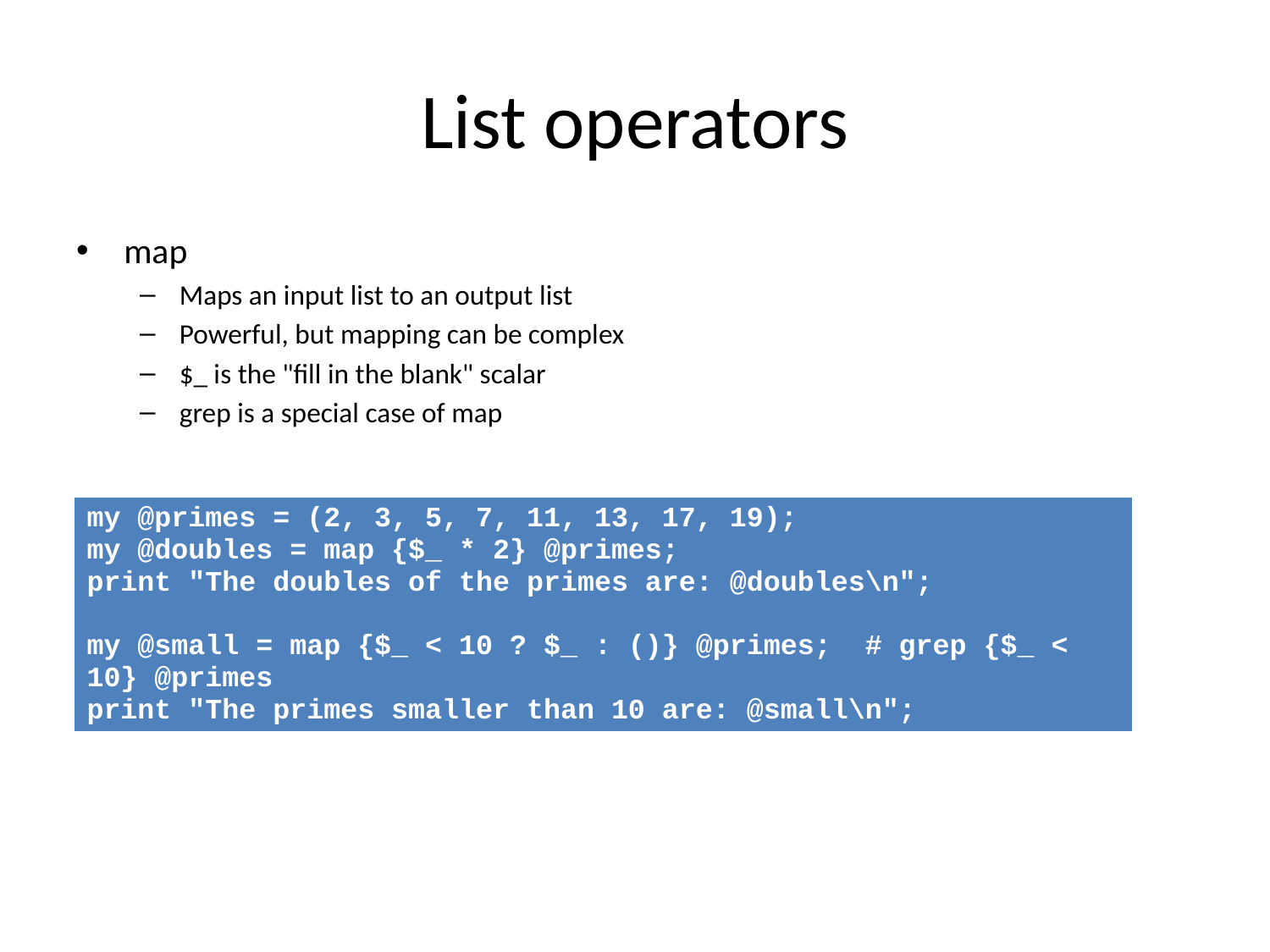

# List operators
map
Maps an input list to an output list
Powerful, but mapping can be complex
$_ is the "fill in the blank" scalar
grep is a special case of map
| my @primes = (2, 3, 5, 7, 11, 13, 17, 19); my @doubles = map {$\_ \* 2} @primes; print "The doubles of the primes are: @doubles\n"; my @small = map {$\_ < 10 ? $\_ : ()} @primes; # grep {$\_ < 10} @primes print "The primes smaller than 10 are: @small\n"; |
| --- |